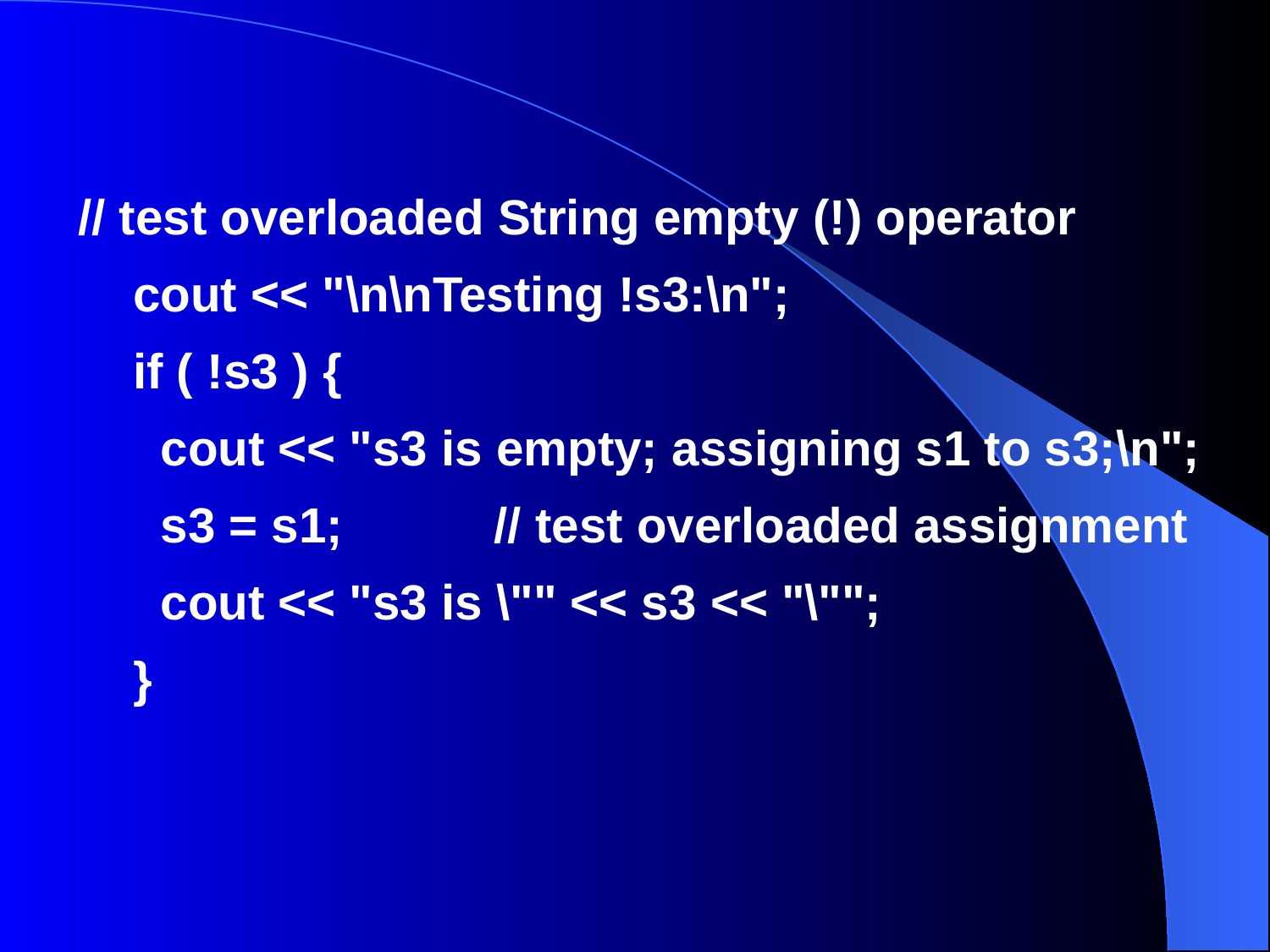

// test overloaded String empty (!) operator
    cout << "\n\nTesting !s3:\n";
    if ( !s3 ) {
      cout << "s3 is empty; assigning s1 to s3;\n";
      s3 = s1;           // test overloaded assignment
      cout << "s3 is \"" << s3 << "\"";
    }